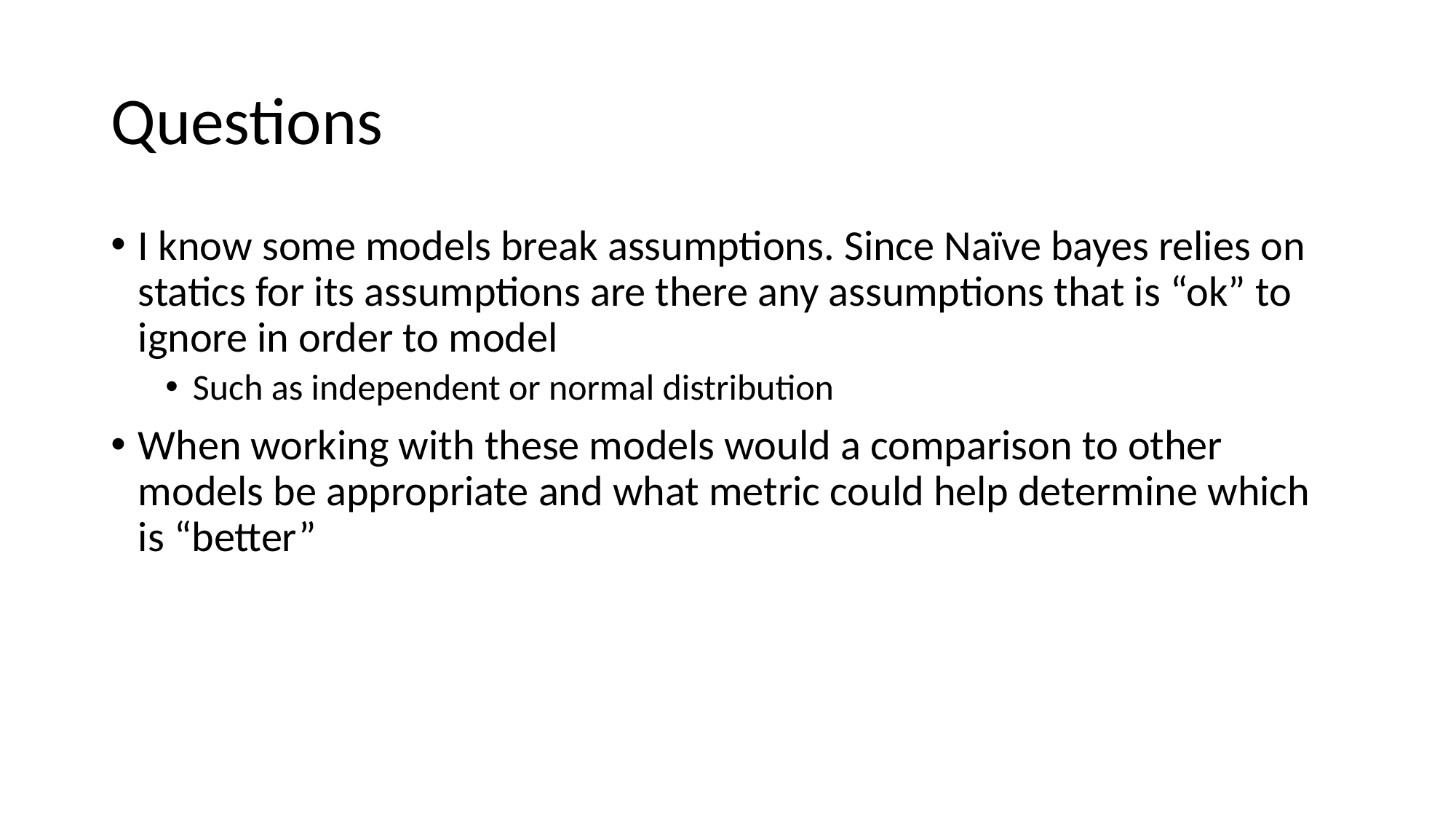

# Questions
I know some models break assumptions. Since Naïve bayes relies on statics for its assumptions are there any assumptions that is “ok” to ignore in order to model
Such as independent or normal distribution
When working with these models would a comparison to other models be appropriate and what metric could help determine which is “better”